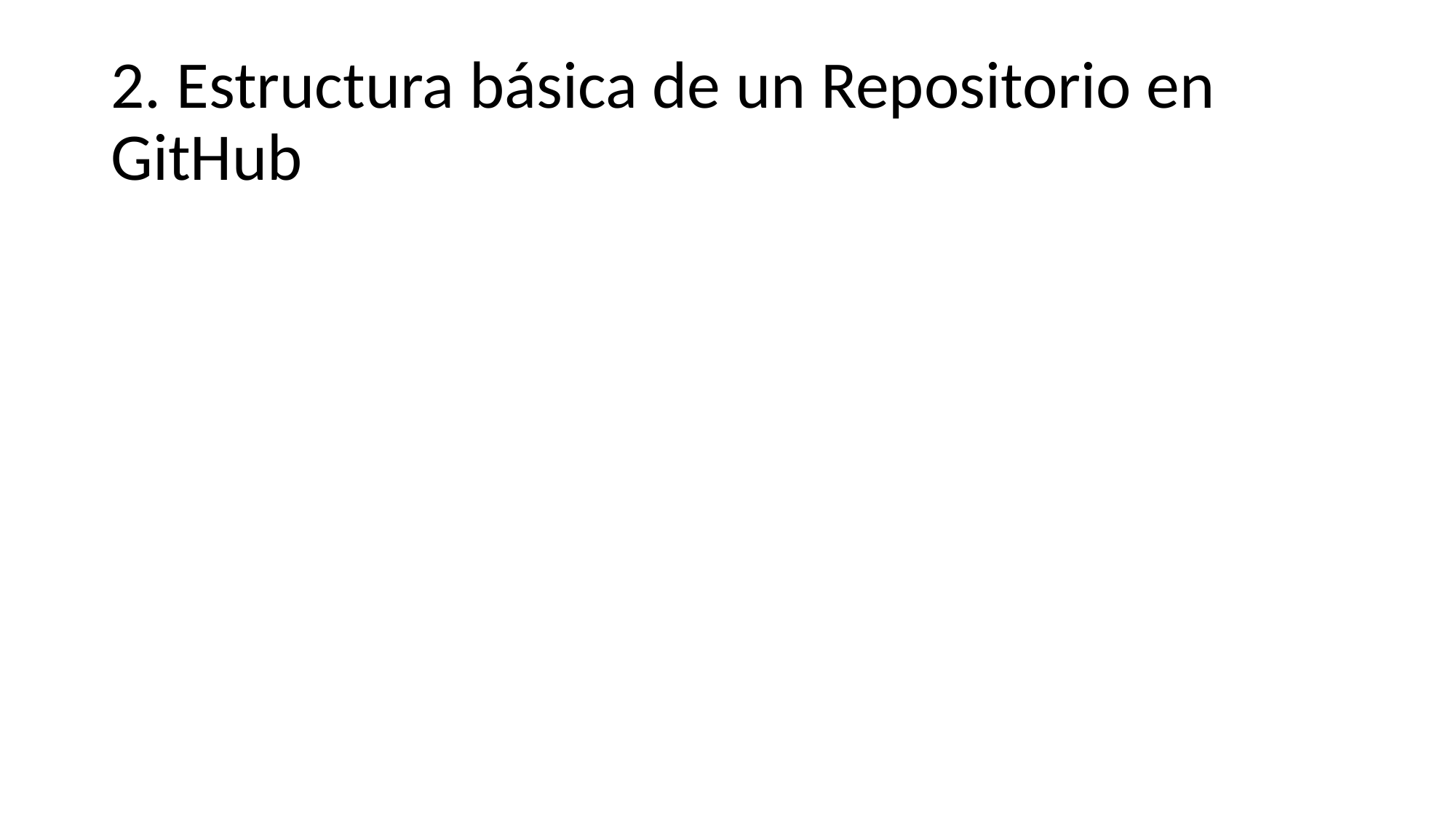

# 2. Estructura básica de un Repositorio en GitHub